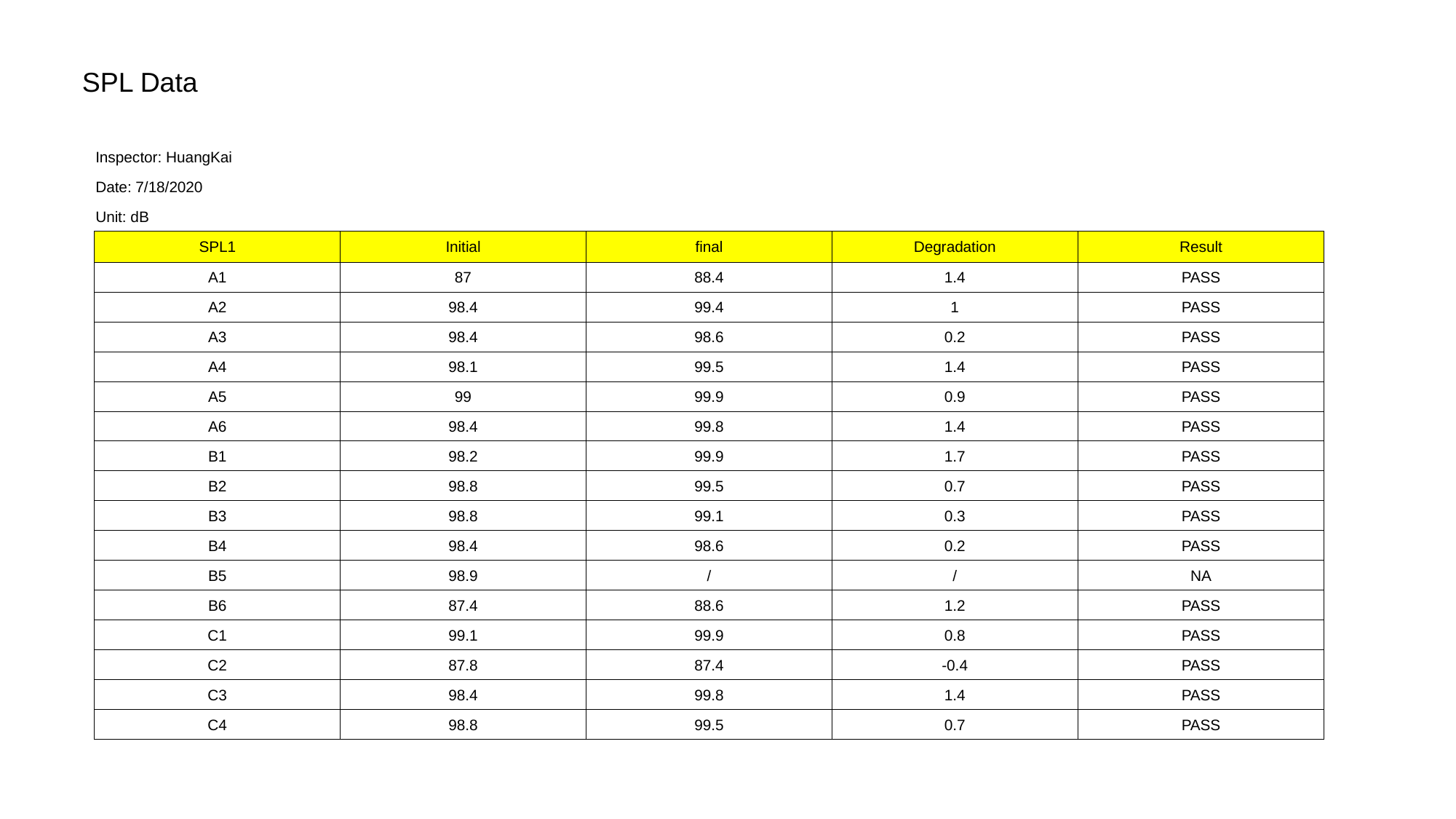

SPL Data
| Inspector: HuangKai |  |  |  |  |
| --- | --- | --- | --- | --- |
| Date: 7/18/2020 |  |  |  |  |
| Unit: dB |  |  |  |  |
| SPL1 | Initial | final | Degradation | Result |
| A1 | 87 | 88.4 | 1.4 | PASS |
| A2 | 98.4 | 99.4 | 1 | PASS |
| A3 | 98.4 | 98.6 | 0.2 | PASS |
| A4 | 98.1 | 99.5 | 1.4 | PASS |
| A5 | 99 | 99.9 | 0.9 | PASS |
| A6 | 98.4 | 99.8 | 1.4 | PASS |
| B1 | 98.2 | 99.9 | 1.7 | PASS |
| B2 | 98.8 | 99.5 | 0.7 | PASS |
| B3 | 98.8 | 99.1 | 0.3 | PASS |
| B4 | 98.4 | 98.6 | 0.2 | PASS |
| B5 | 98.9 | / | / | NA |
| B6 | 87.4 | 88.6 | 1.2 | PASS |
| C1 | 99.1 | 99.9 | 0.8 | PASS |
| C2 | 87.8 | 87.4 | -0.4 | PASS |
| C3 | 98.4 | 99.8 | 1.4 | PASS |
| C4 | 98.8 | 99.5 | 0.7 | PASS |